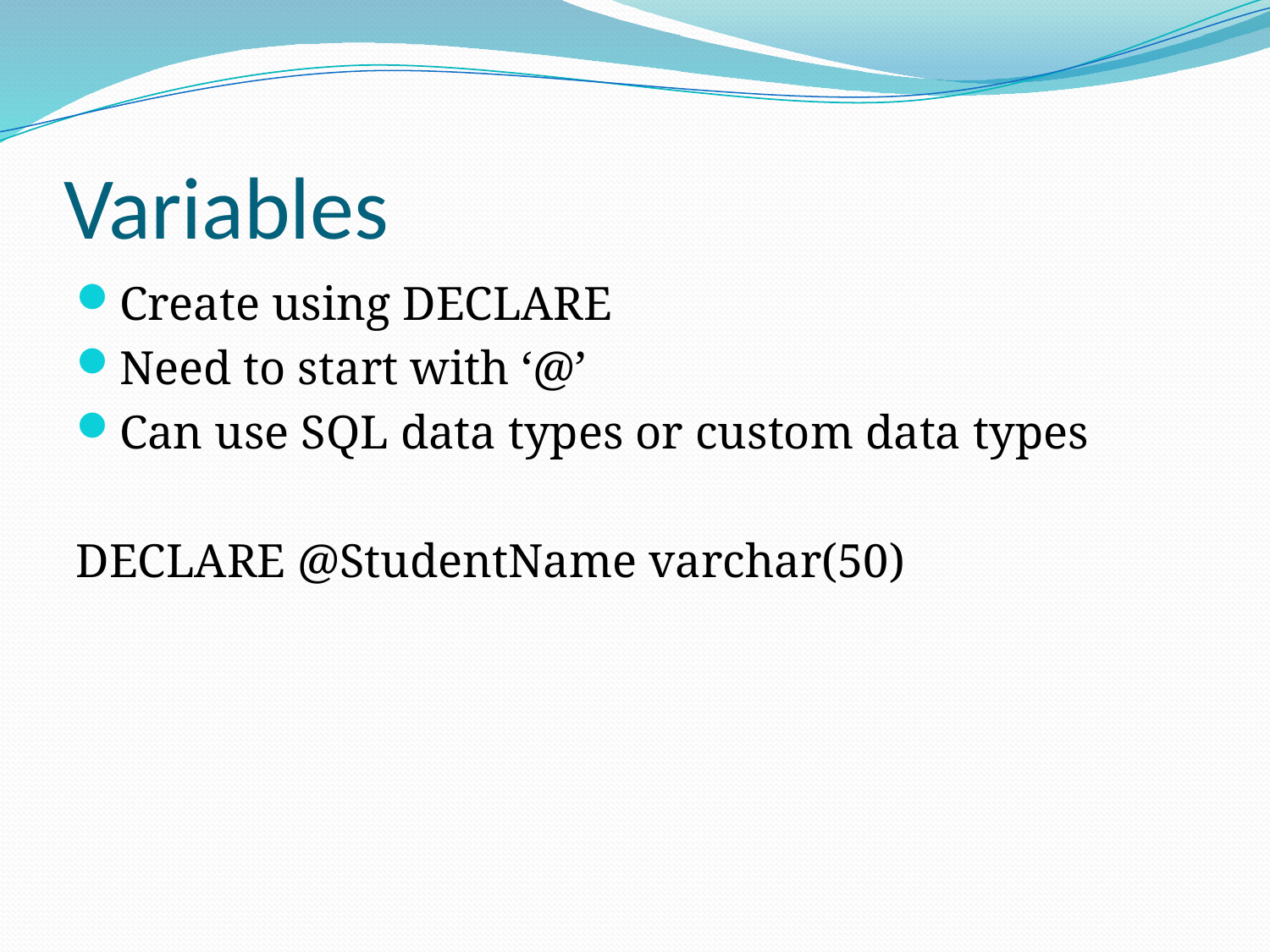

# Variables
Create using DECLARE
Need to start with ‘@’
Can use SQL data types or custom data types

DECLARE @StudentName varchar(50)